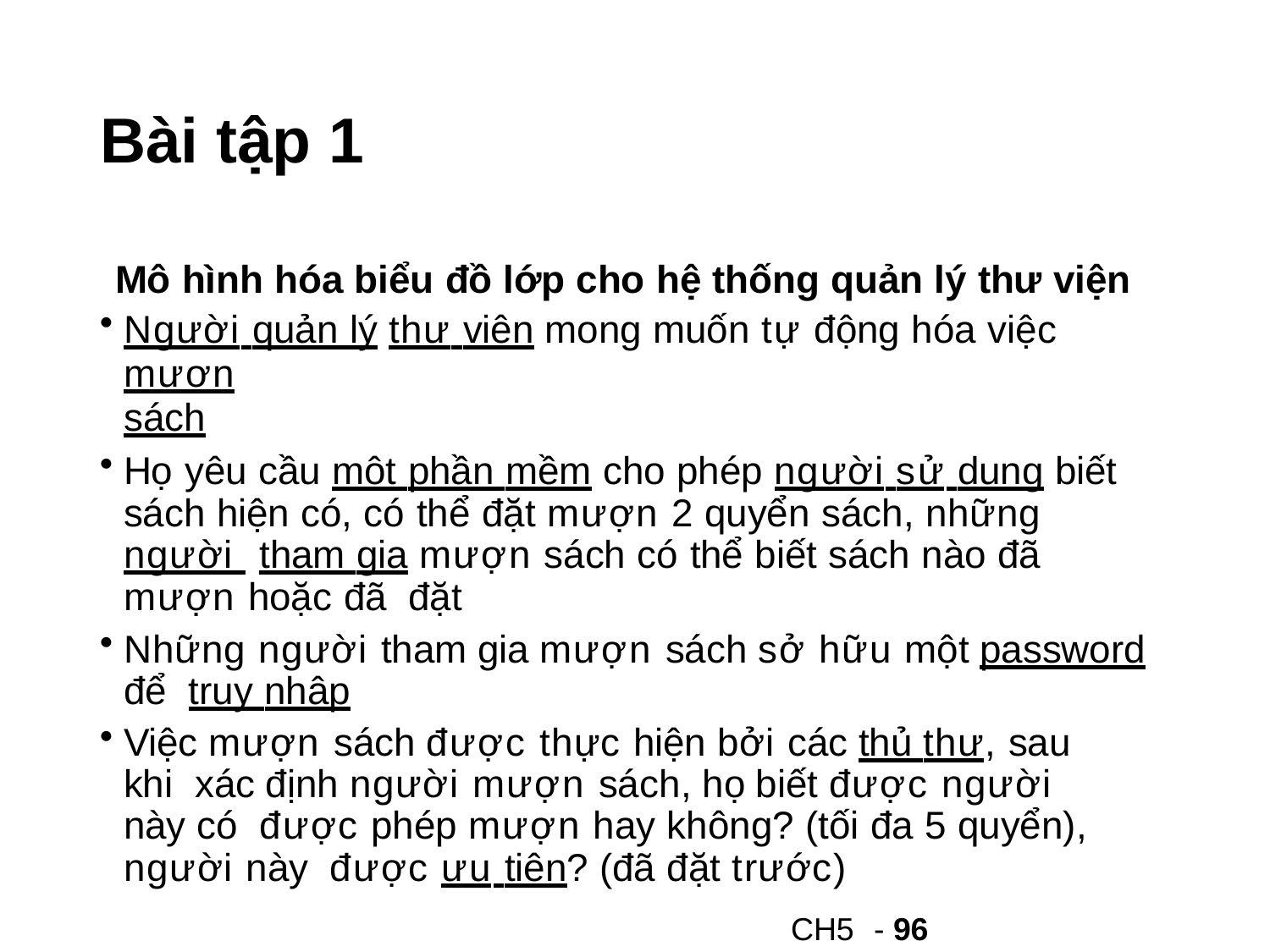

# Bài tập 1
Mô hình hóa biểu đồ lớp cho hệ thống quản lý thư viện
Người quản lý thư viện mong muốn tự động hóa việc mượn
sách
Họ yêu cầu một phần mềm cho phép người sử dụng biết  sách hiện có, có thể đặt mượn 2 quyển sách, những người  tham gia mượn sách có thể biết sách nào đã mượn hoặc đã  đặt
Những người tham gia mượn sách sở hữu một password để  truy nhập
Việc mượn sách được thực hiện bởi các thủ thư, sau khi  xác định người mượn sách, họ biết được người này có  được phép mượn hay không? (tối đa 5 quyển), người này  được ưu tiên? (đã đặt trước)

CH5	- 96